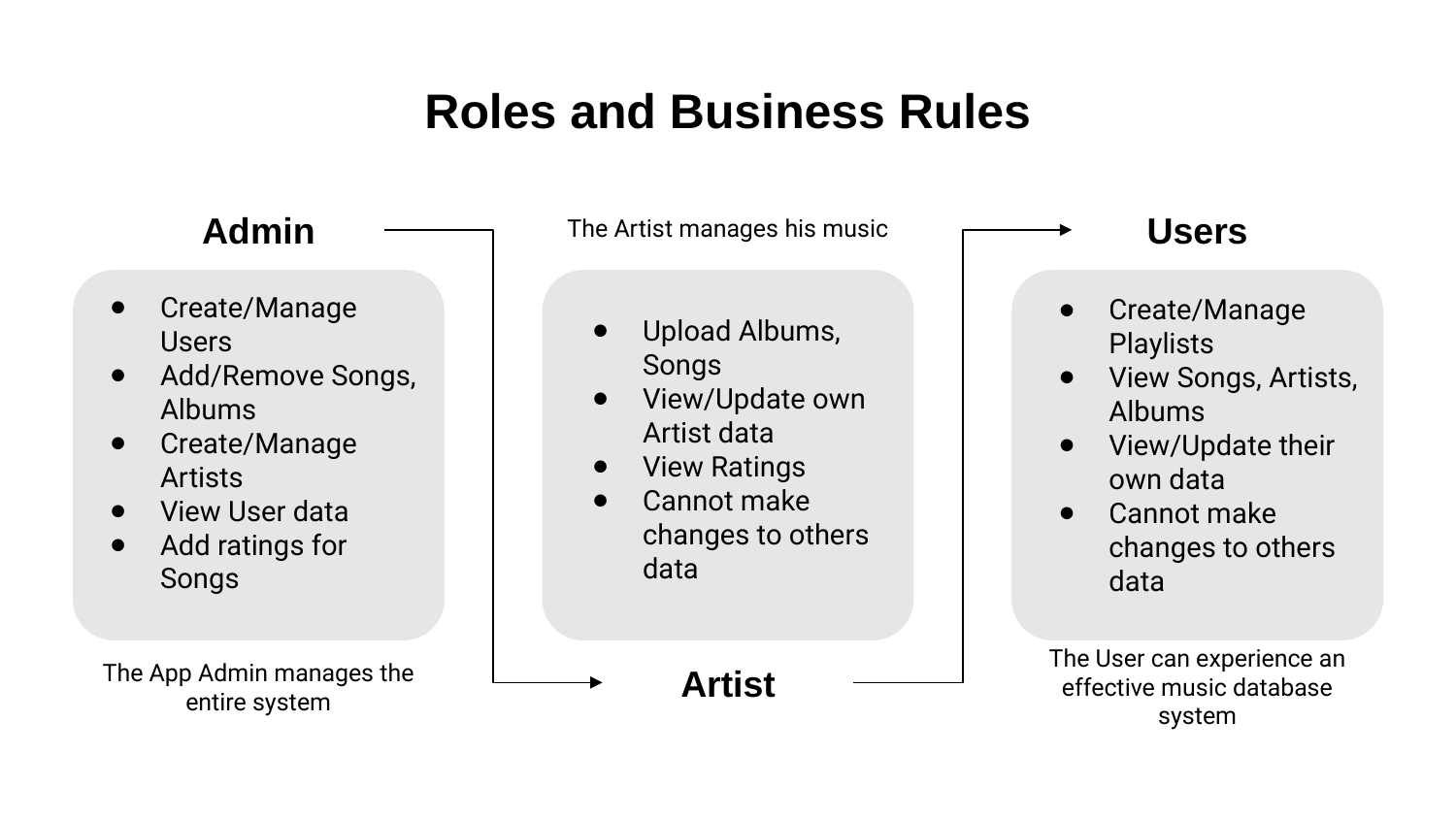

# Roles and Business Rules
The Artist manages his music

Artist
Admin

The App Admin manages the entire system
Users

The User can experience an effective music database system
Create/Manage Users
Add/Remove Songs, Albums
Create/Manage Artists
View User data
Add ratings for Songs
Create/Manage Playlists
View Songs, Artists, Albums
View/Update their own data
Cannot make changes to others data
Upload Albums, Songs
View/Update own Artist data
View Ratings
Cannot make changes to others data